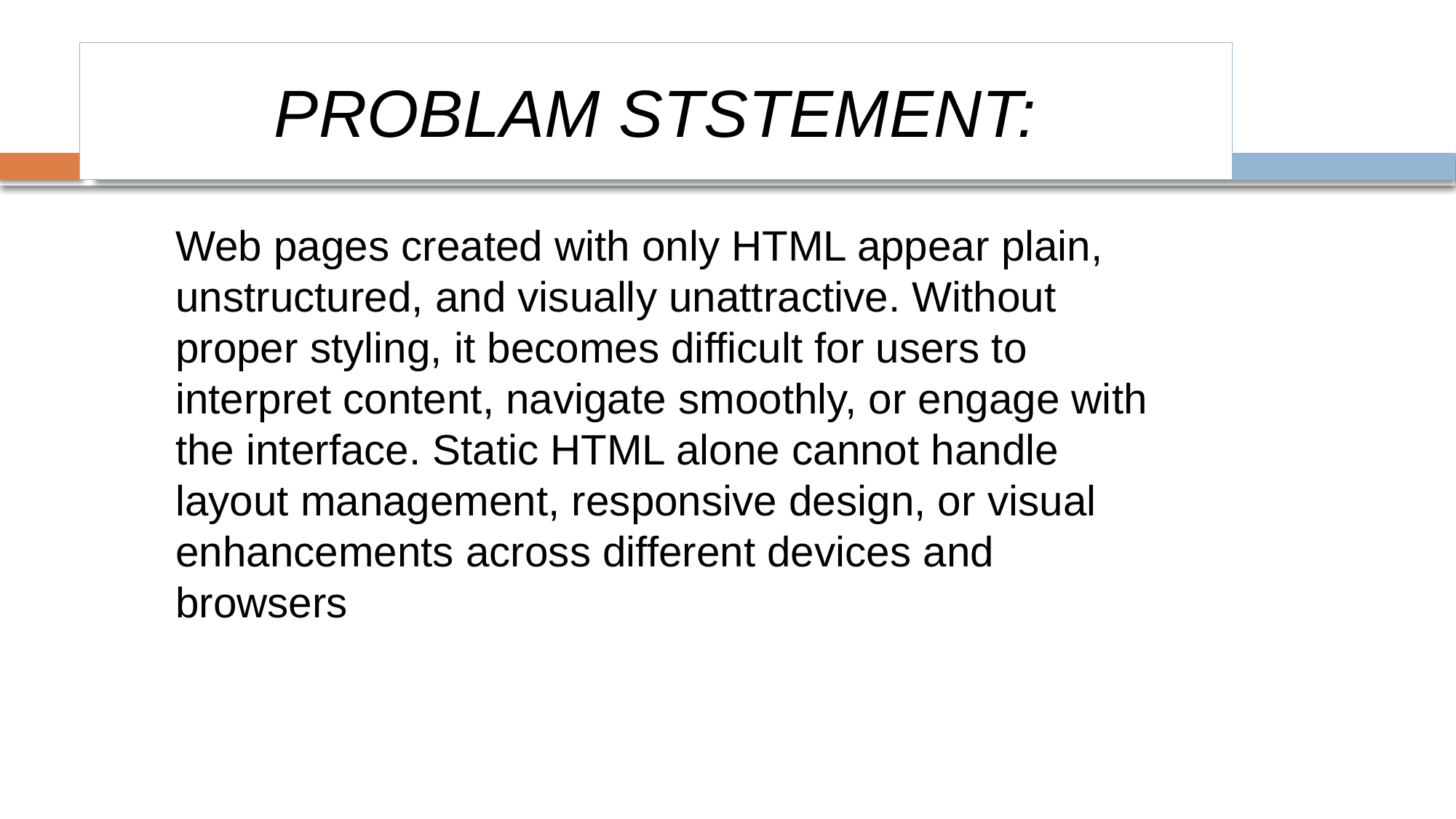

# PROBLAM STSTEMENT:
Web pages created with only HTML appear plain, unstructured, and visually unattractive. Without proper styling, it becomes difficult for users to interpret content, navigate smoothly, or engage with the interface. Static HTML alone cannot handle layout management, responsive design, or visual enhancements across different devices and browsers